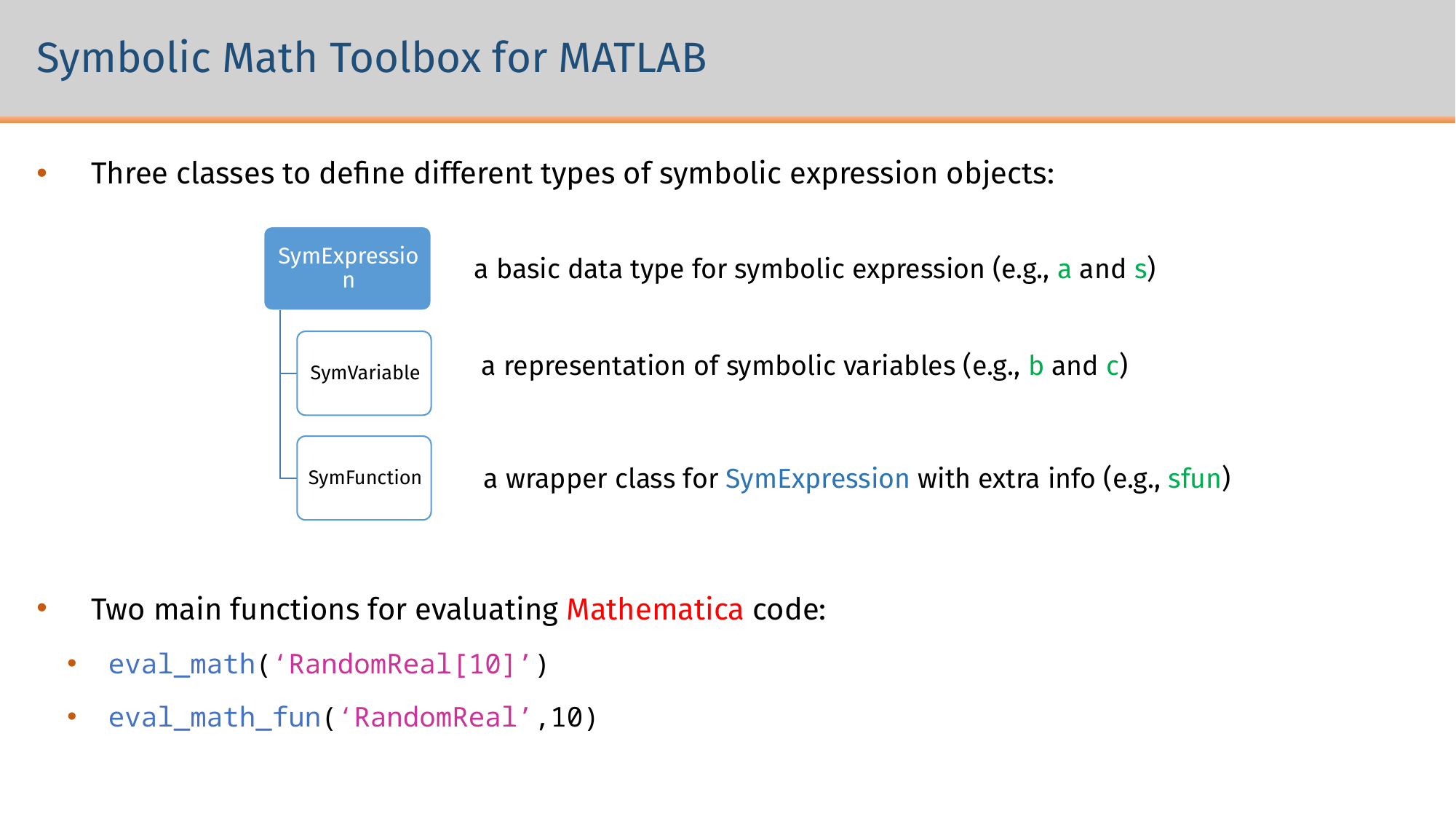

# Symbolic Math Toolbox for MATLAB
Three classes to define different types of symbolic expression objects:

Two main functions for evaluating Mathematica code:
eval_math(‘RandomReal[10]’)
eval_math_fun(‘RandomReal’,10)
SymExpression
SymVariable
SymFunction
a basic data type for symbolic expression (e.g., a and s)
a representation of symbolic variables (e.g., b and c)
a wrapper class for SymExpression with extra info (e.g., sfun)